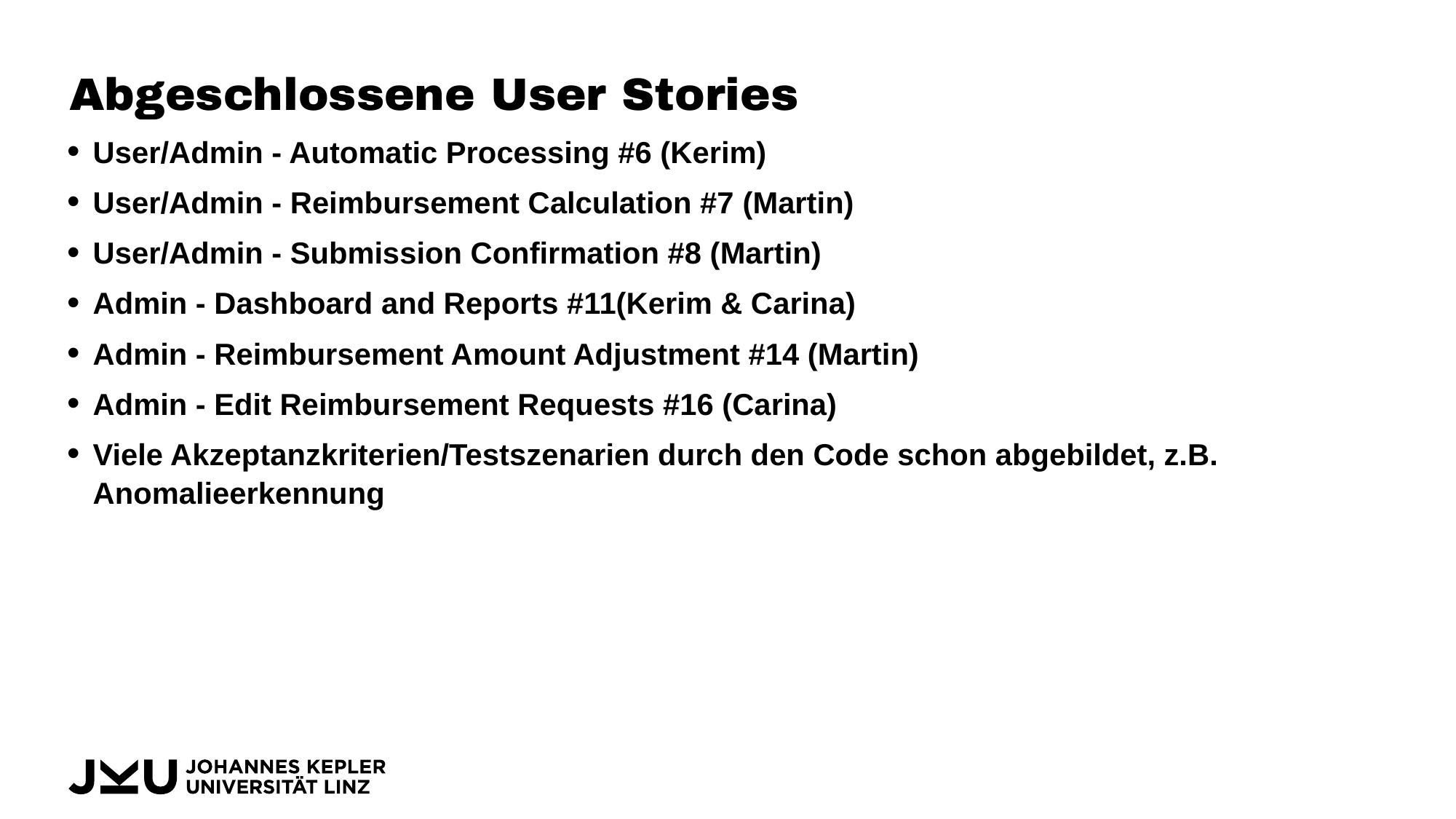

# Abgeschlossene User Stories
User/Admin - Automatic Processing #6 (Kerim)
User/Admin - Reimbursement Calculation #7 (Martin)
User/Admin - Submission Confirmation #8 (Martin)
Admin - Dashboard and Reports #11(Kerim & Carina)
Admin - Reimbursement Amount Adjustment #14 (Martin)
Admin - Edit Reimbursement Requests #16 (Carina)
Viele Akzeptanzkriterien/Testszenarien durch den Code schon abgebildet, z.B. Anomalieerkennung